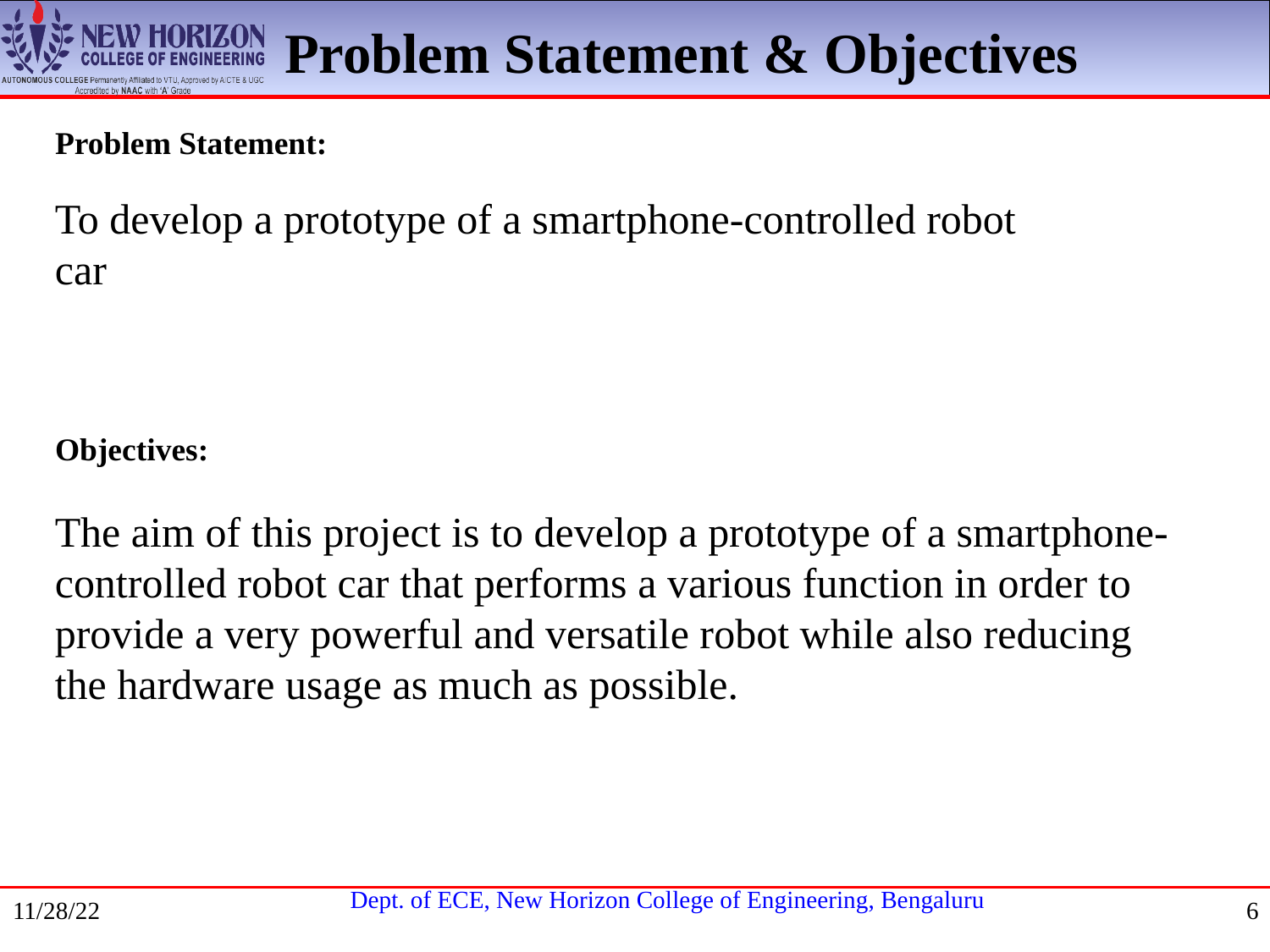

Problem Statement & Objectives
Problem Statement:
To develop a prototype of a smartphone-controlled robot car
Objectives:
The aim of this project is to develop a prototype of a smartphone-controlled robot car that performs a various function in order to provide a very powerful and versatile robot while also reducing the hardware usage as much as possible.
11/28/22
6